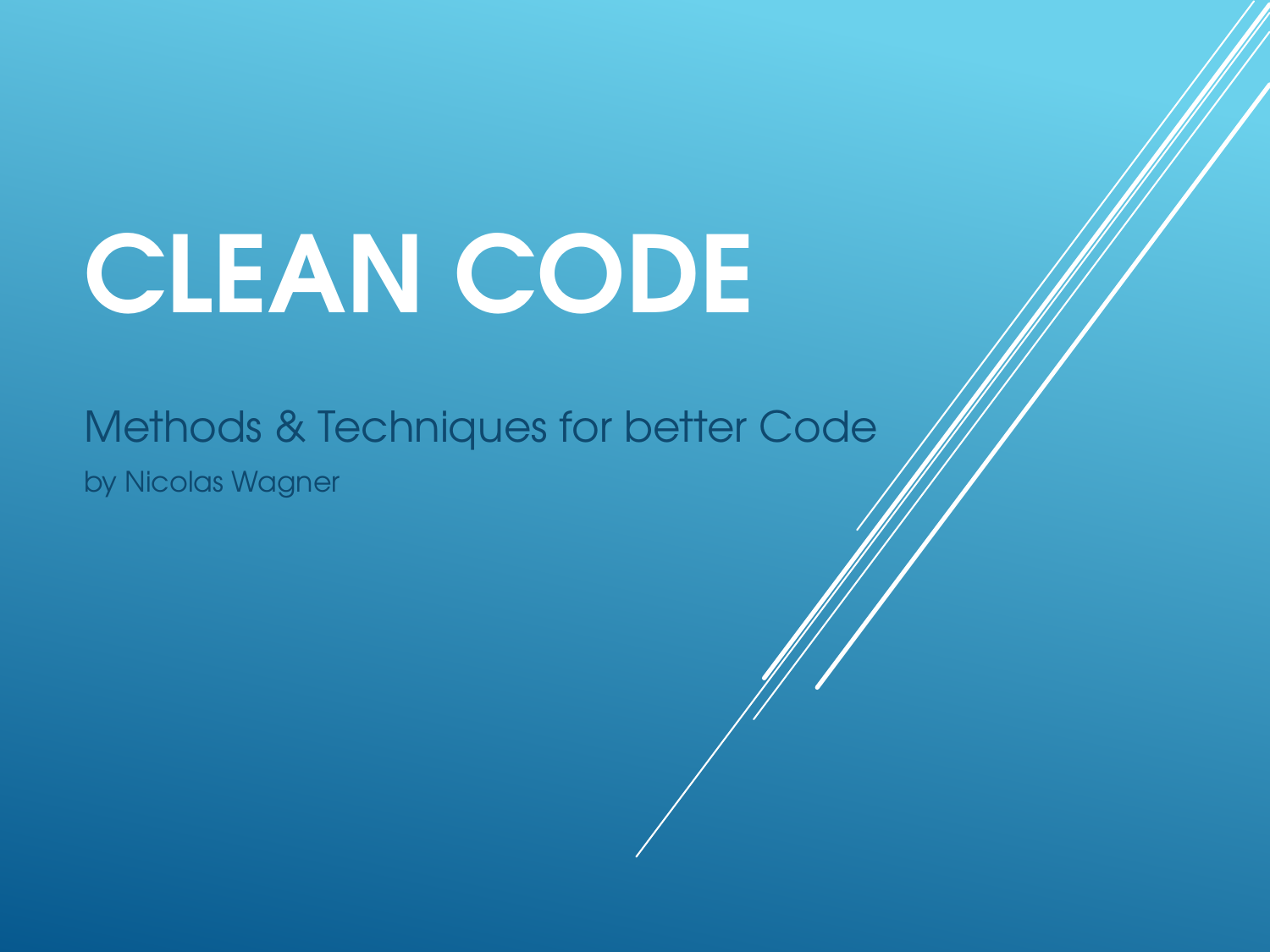

# Clean Code
Methods & Techniques for better Code
by Nicolas Wagner